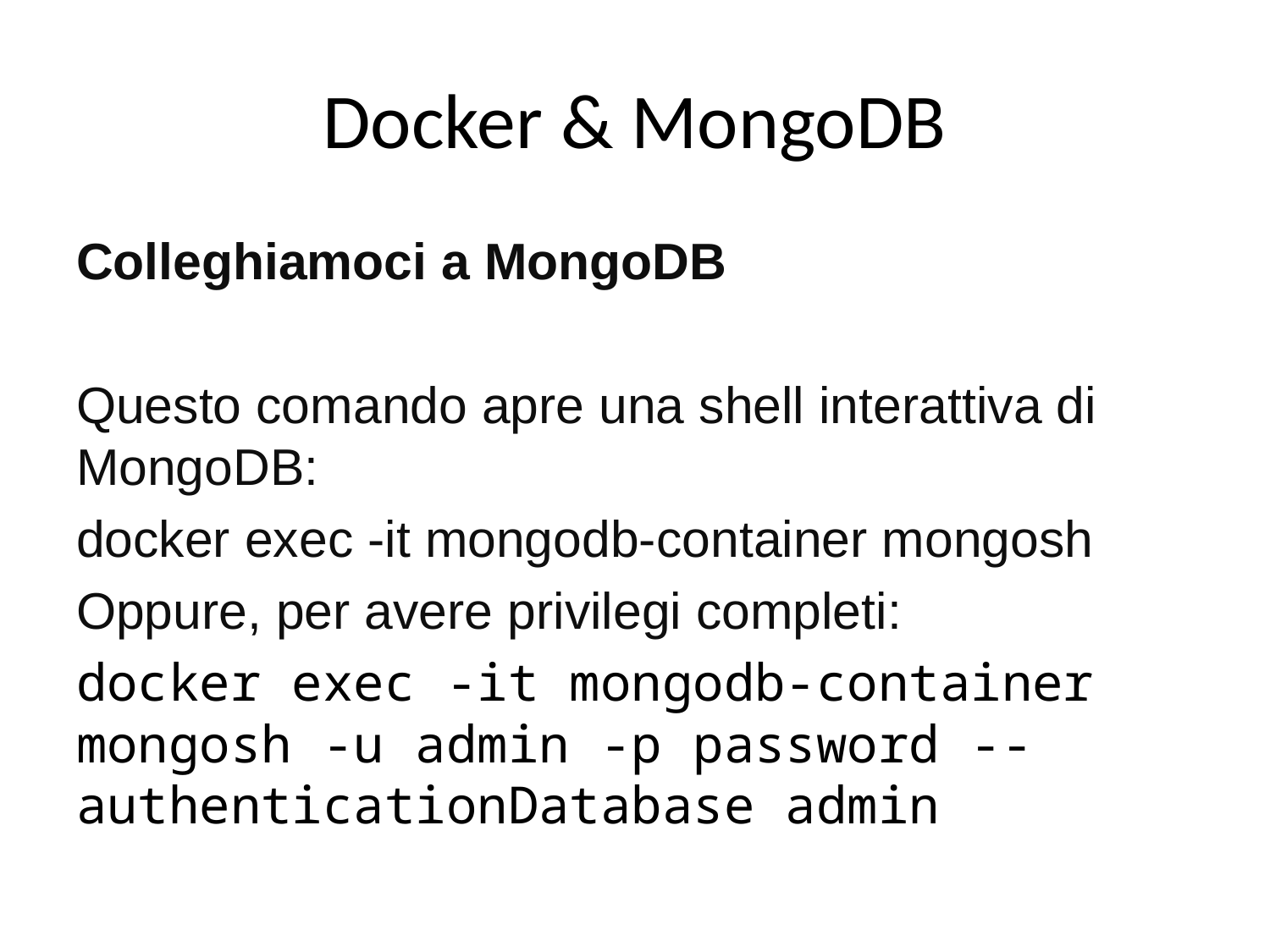

# Docker & MongoDB
Colleghiamoci a MongoDB

Questo comando apre una shell interattiva di MongoDB:
docker exec -it mongodb-container mongosh
Oppure, per avere privilegi completi:
docker exec -it mongodb-container mongosh -u admin -p password --authenticationDatabase admin